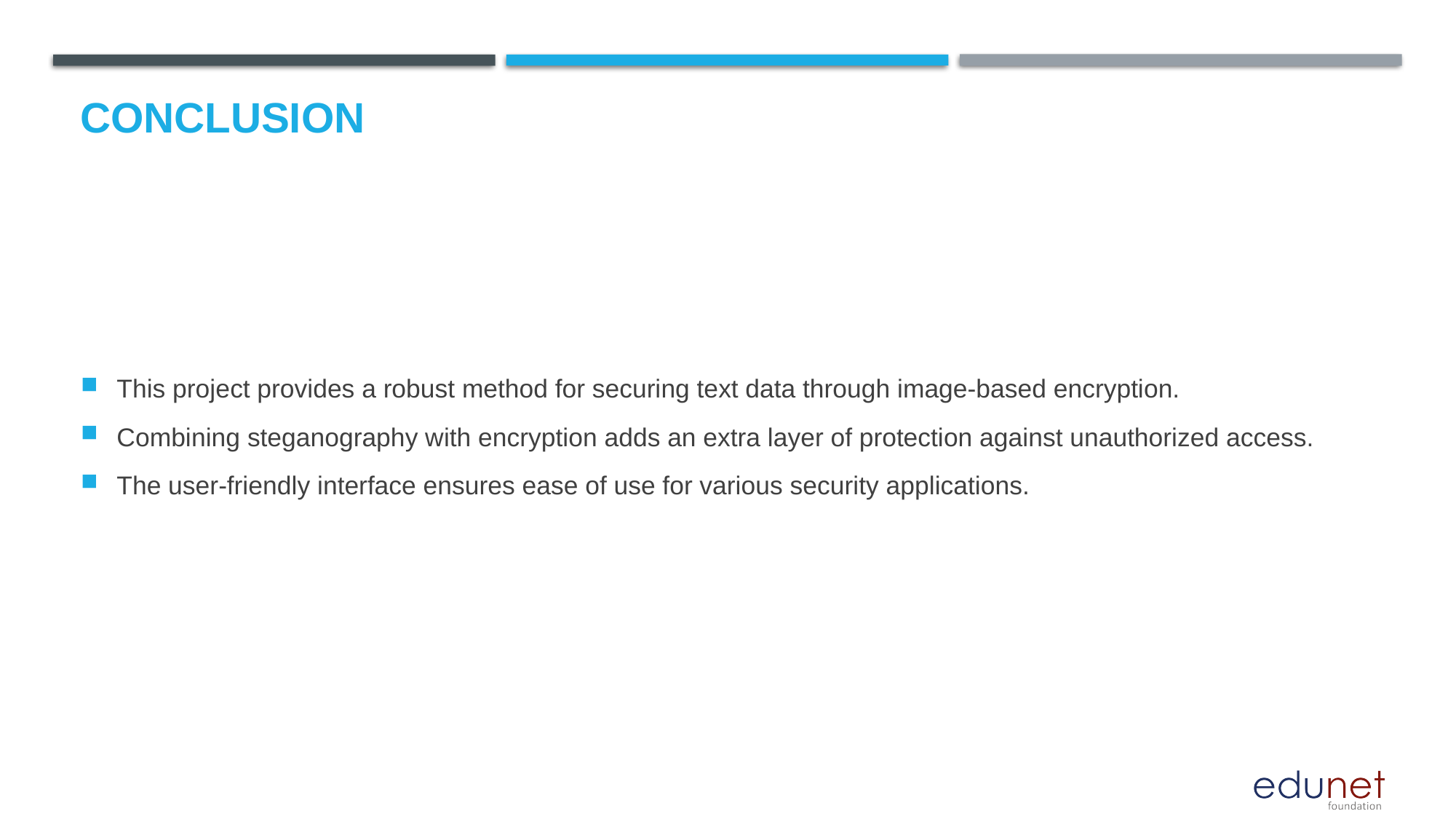

# Conclusion
This project provides a robust method for securing text data through image-based encryption.
Combining steganography with encryption adds an extra layer of protection against unauthorized access.
The user-friendly interface ensures ease of use for various security applications.